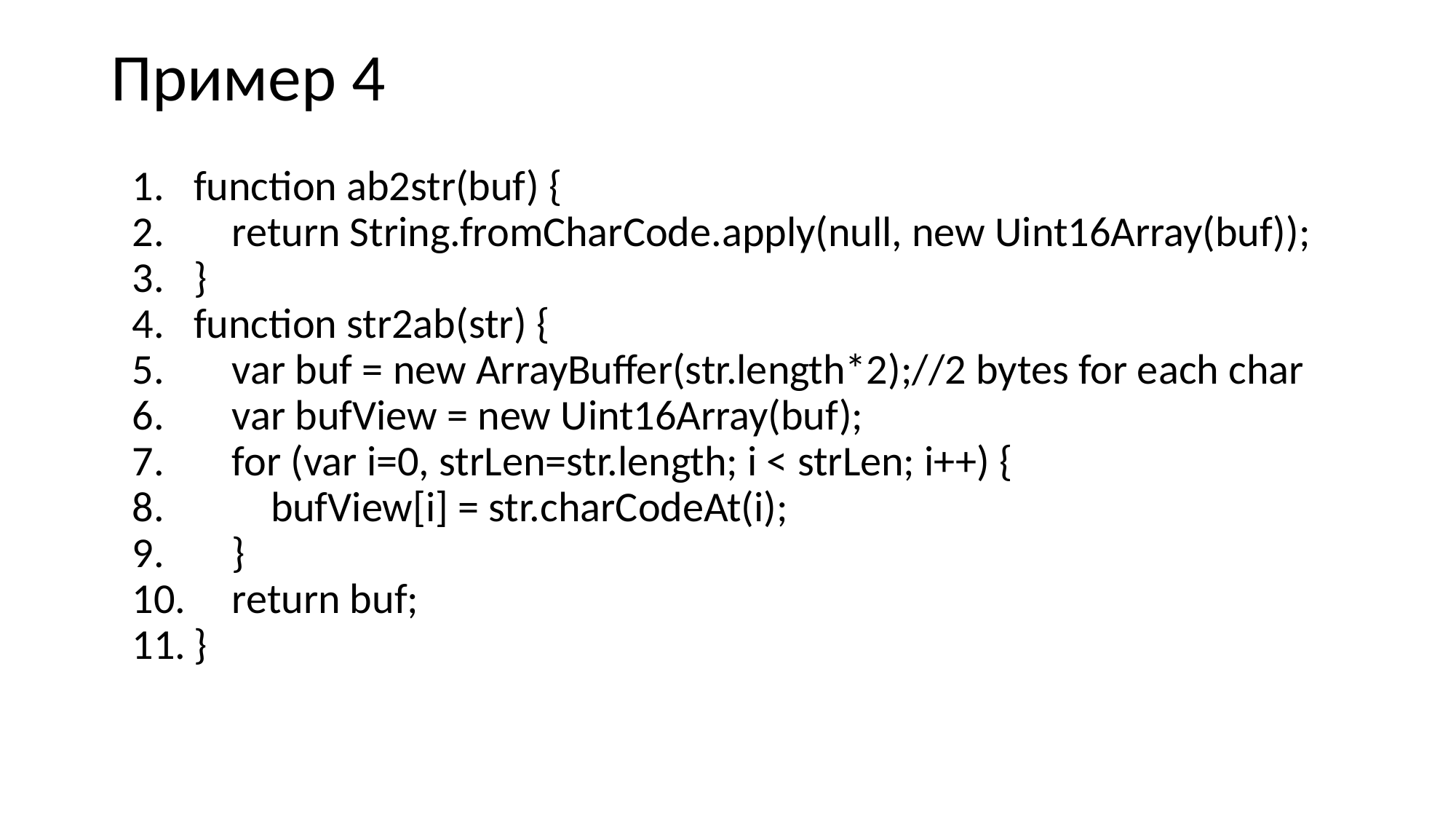

# Пример 4
function ab2str(buf) {
    return String.fromCharCode.apply(null, new Uint16Array(buf));
}
function str2ab(str) {
    var buf = new ArrayBuffer(str.length*2);//2 bytes for each char
    var bufView = new Uint16Array(buf);
    for (var i=0, strLen=str.length; i < strLen; i++) {
        bufView[i] = str.charCodeAt(i);
    }
    return buf;
}